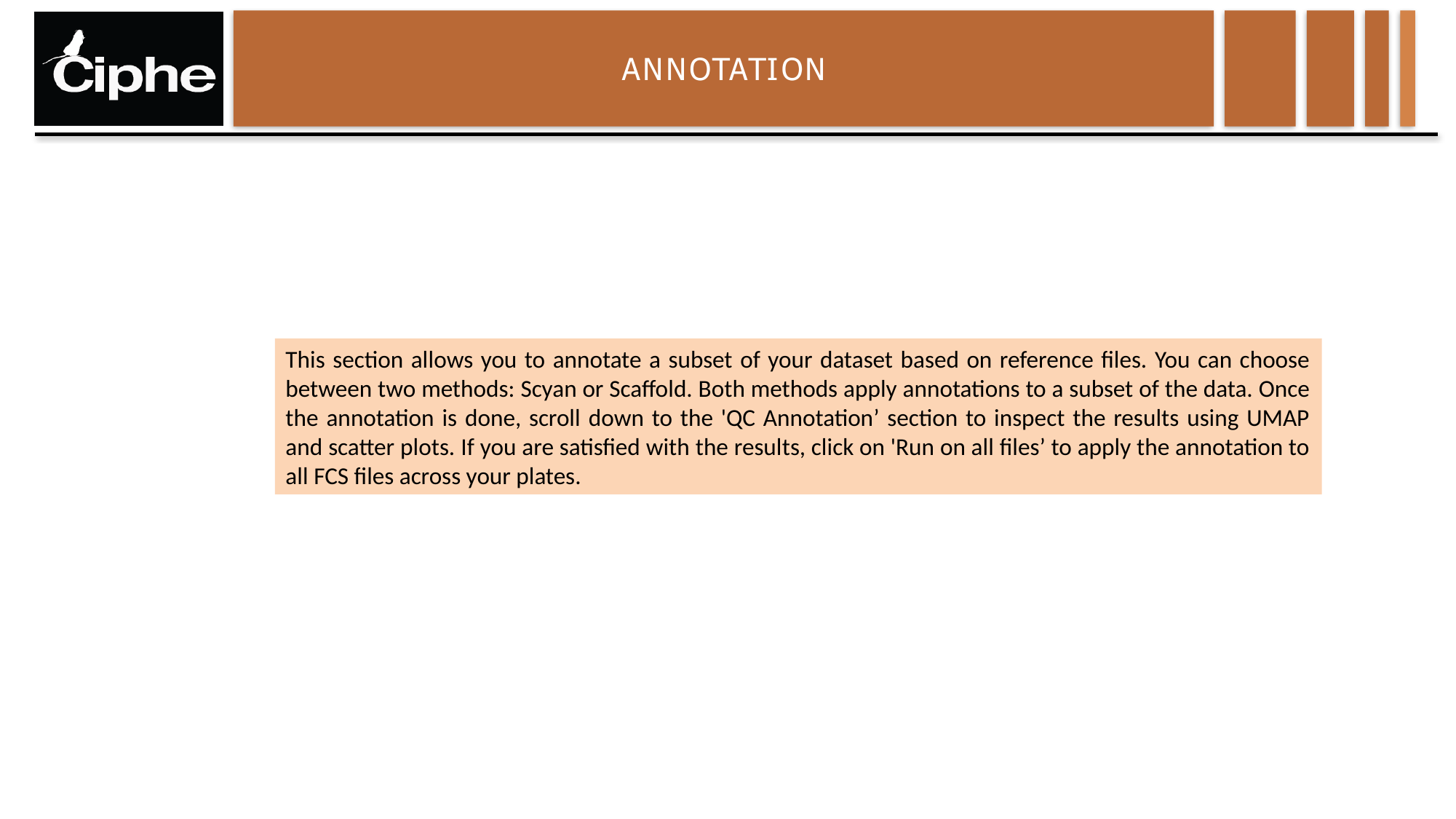

# ANNOTATION
This section allows you to annotate a subset of your dataset based on reference files. You can choose between two methods: Scyan or Scaffold. Both methods apply annotations to a subset of the data. Once the annotation is done, scroll down to the 'QC Annotation’ section to inspect the results using UMAP and scatter plots. If you are satisfied with the results, click on 'Run on all files’ to apply the annotation to all FCS files across your plates.